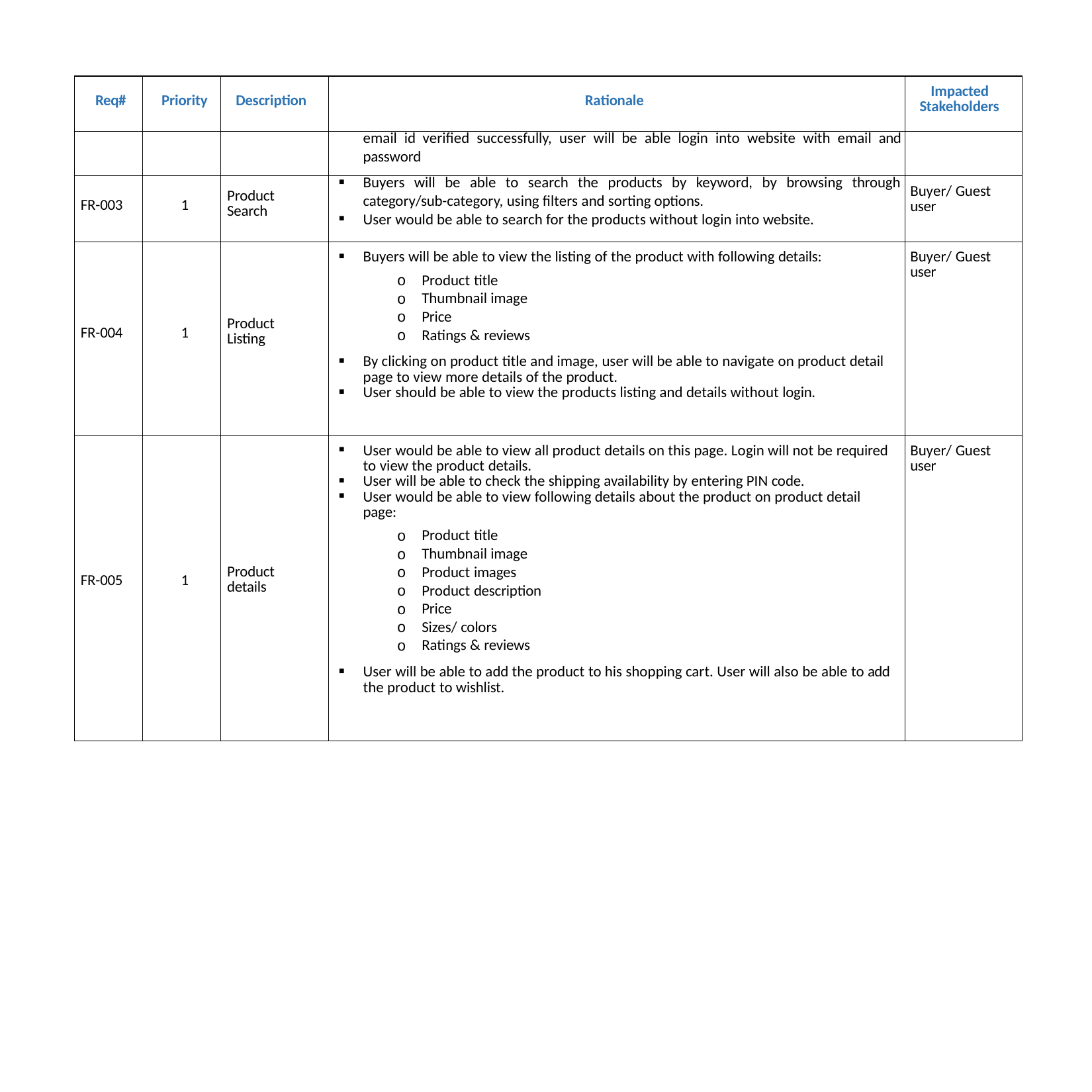

| Req# | Priority | Description | Rationale | Impacted Stakeholders |
| --- | --- | --- | --- | --- |
|  |  |  | email id verified successfully, user will be able login into website with email and password |  |
| FR-003 | 1 | Product Search | Buyers will be able to search the products by keyword, by browsing through category/sub-category, using filters and sorting options. User would be able to search for the products without login into website. | Buyer/ Guest user |
| FR-004 | 1 | Product Listing | Buyers will be able to view the listing of the product with following details: Product title Thumbnail image Price Ratings & reviews By clicking on product title and image, user will be able to navigate on product detail page to view more details of the product. User should be able to view the products listing and details without login. | Buyer/ Guest user |
| FR-005 | 1 | Product details | User would be able to view all product details on this page. Login will not be required to view the product details. User will be able to check the shipping availability by entering PIN code. User would be able to view following details about the product on product detail page: Product title Thumbnail image Product images Product description Price Sizes/ colors Ratings & reviews User will be able to add the product to his shopping cart. User will also be able to add the product to wishlist. | Buyer/ Guest user |